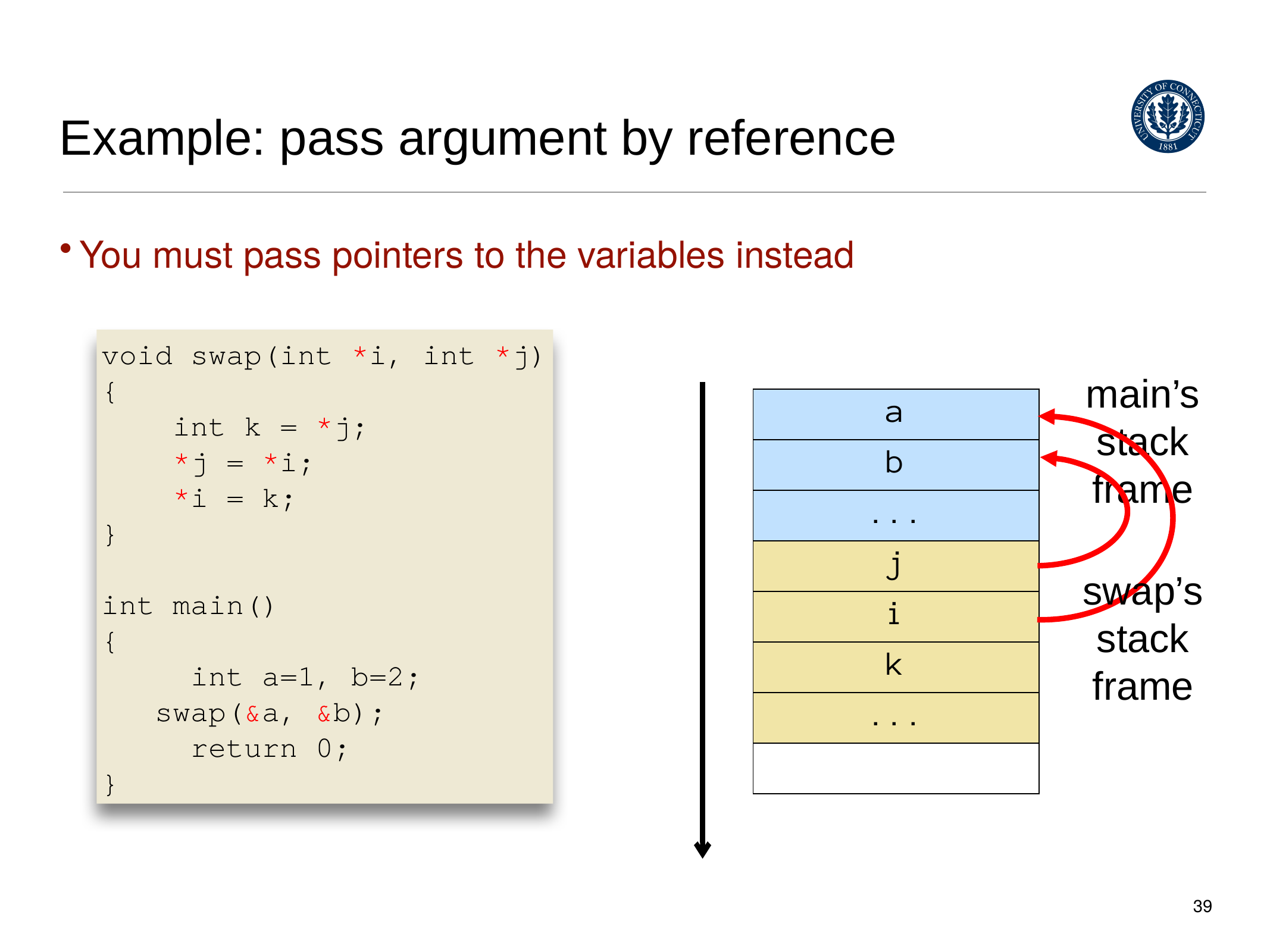

# Example: pass argument by reference
You must pass pointers to the variables instead
void swap(int *i, int *j)
{
    int k = *j;
    *j = *i;
    *i = k;
}

int main()
{
	int a=1, b=2;
   swap(&a, &b);
	return 0;
}
main’s stack
frame
| a |
| --- |
| b |
| ... |
| j |
| i |
| k |
| ... |
|  |

swap’s stack
frame
39